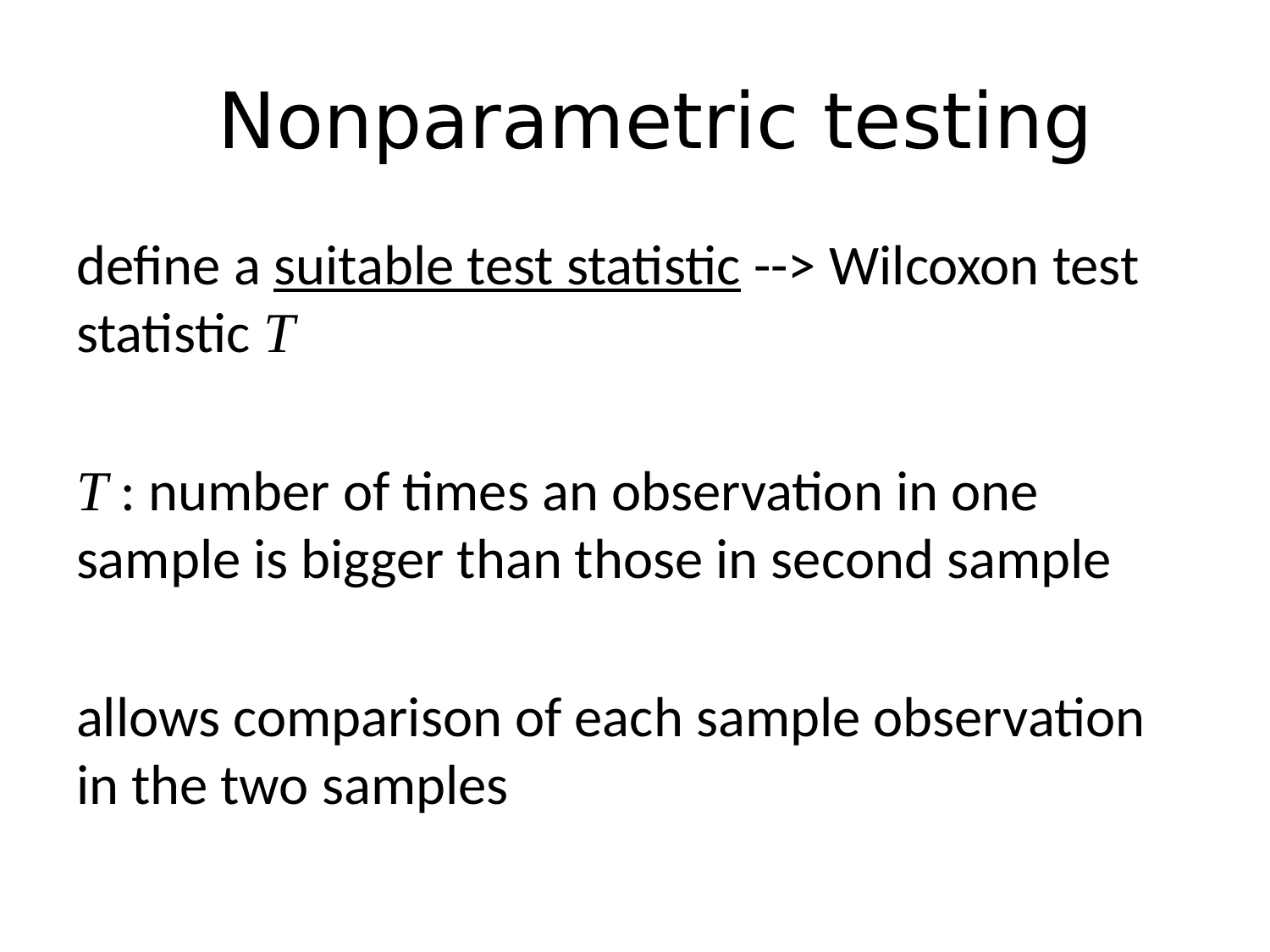

# Nonparametric testing
define a suitable test statistic --> Wilcoxon test statistic T

T : number of times an observation in one sample is bigger than those in second sample

allows comparison of each sample observation in the two samples